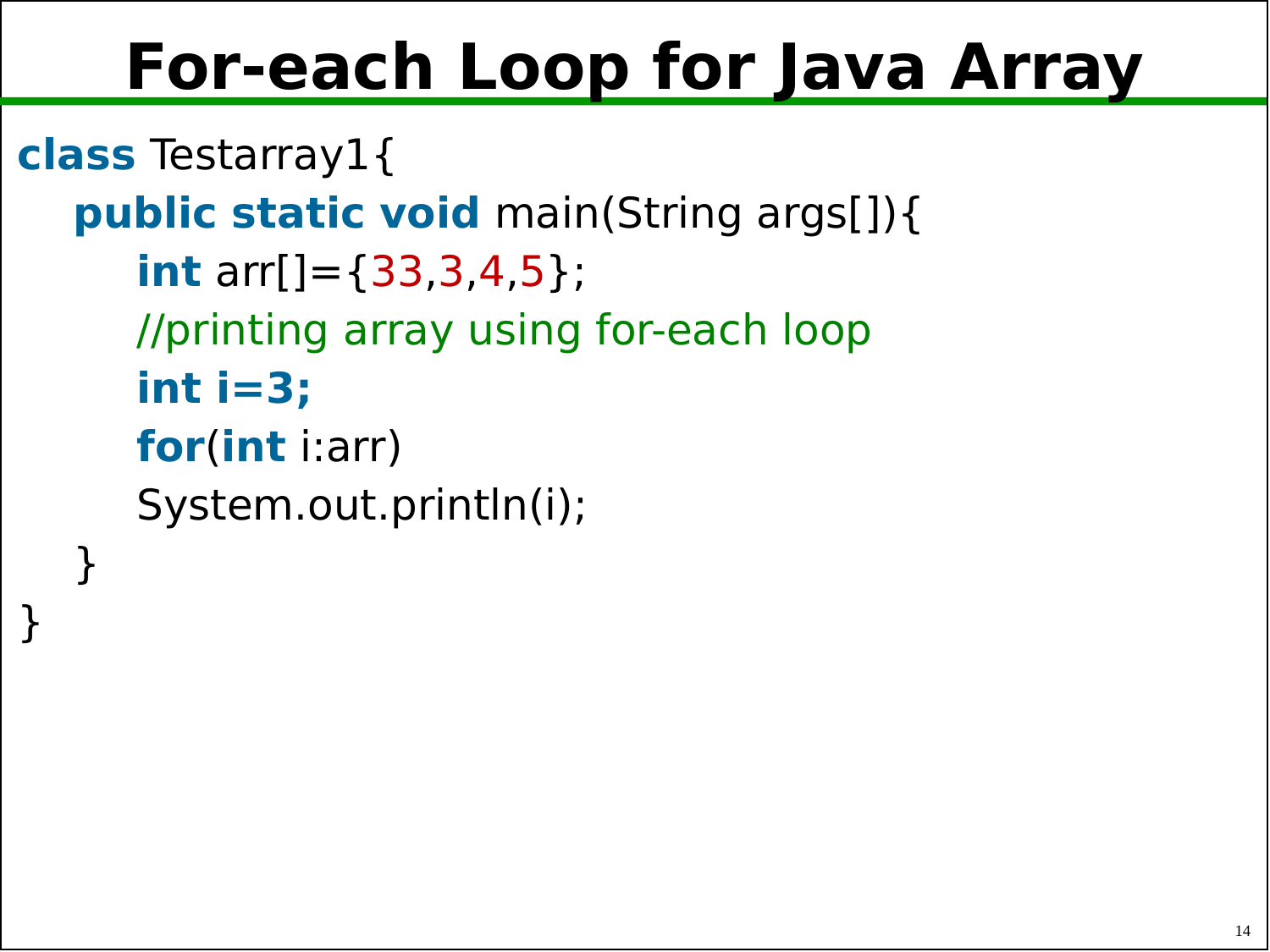

# For-each Loop for Java Array
class Testarray1{
public static void main(String args[]){
int arr[]={33,3,4,5};
//printing array using for-each loop
int i=3;
for(int i:arr)
System.out.println(i);
}
}

14